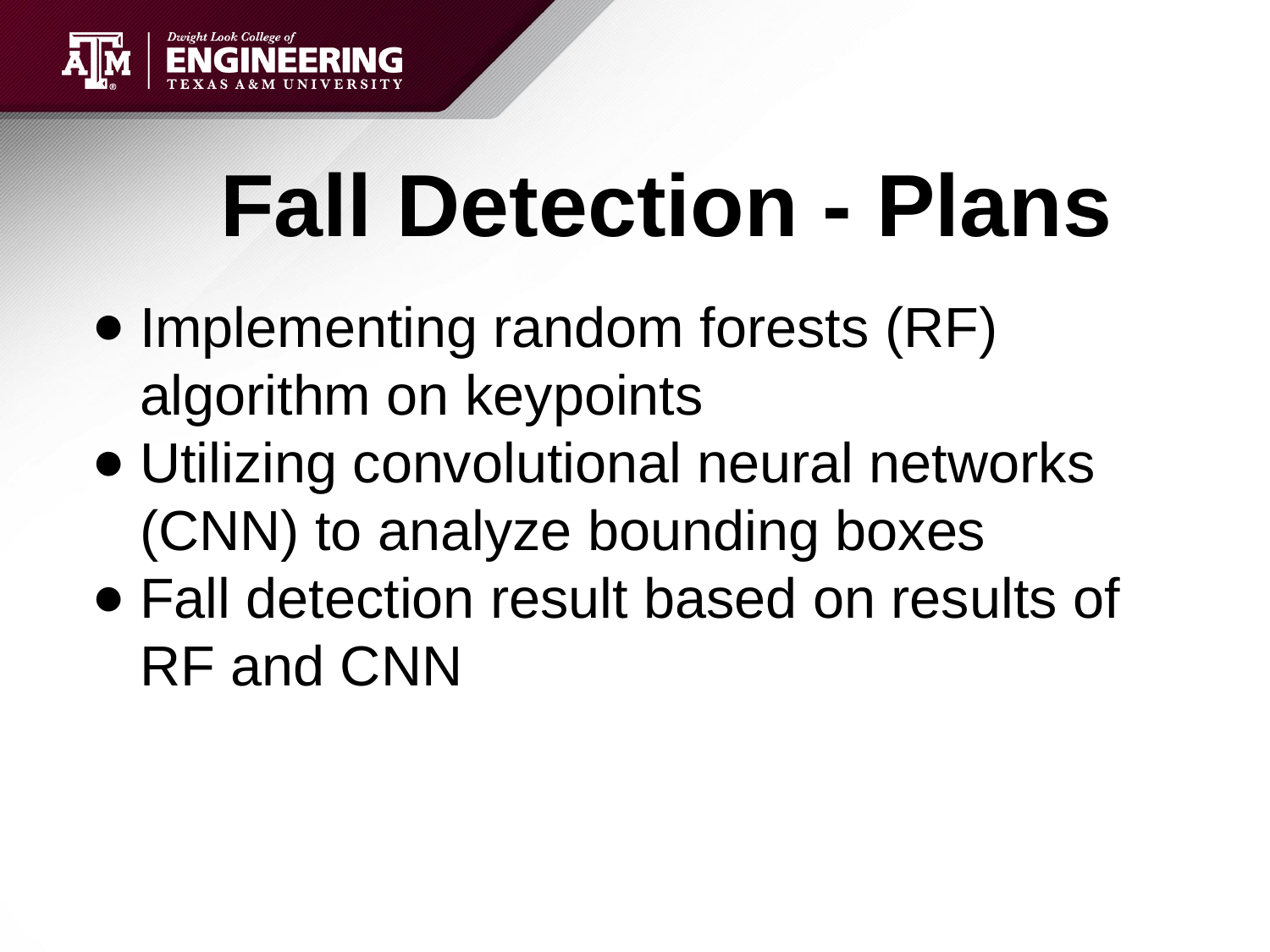

# Fall Detection - Plans
Implementing random forests (RF) algorithm on keypoints
Utilizing convolutional neural networks (CNN) to analyze bounding boxes
Fall detection result based on results of RF and CNN